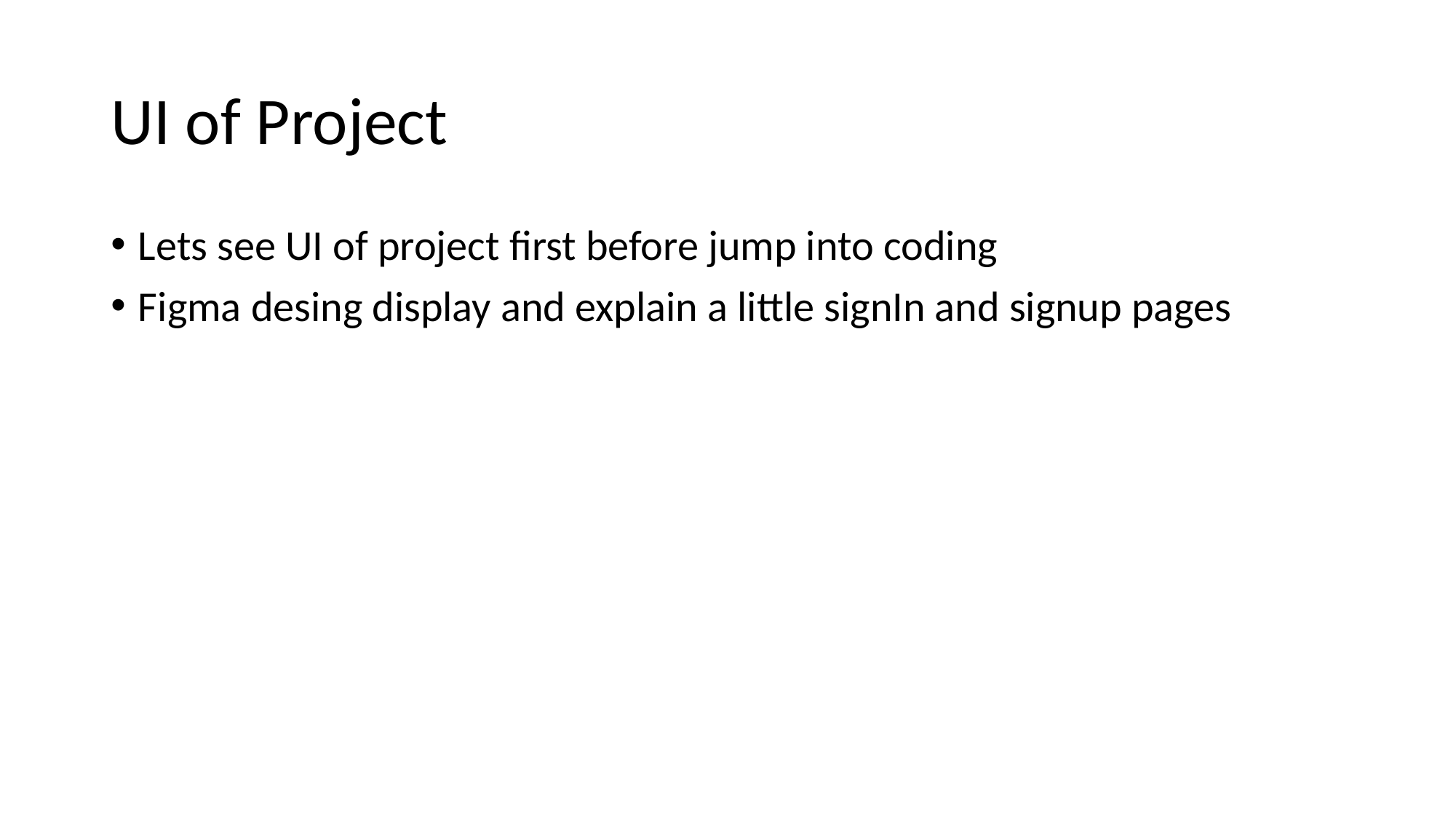

# UI of Project
Lets see UI of project first before jump into coding
Figma desing display and explain a little signIn and signup pages